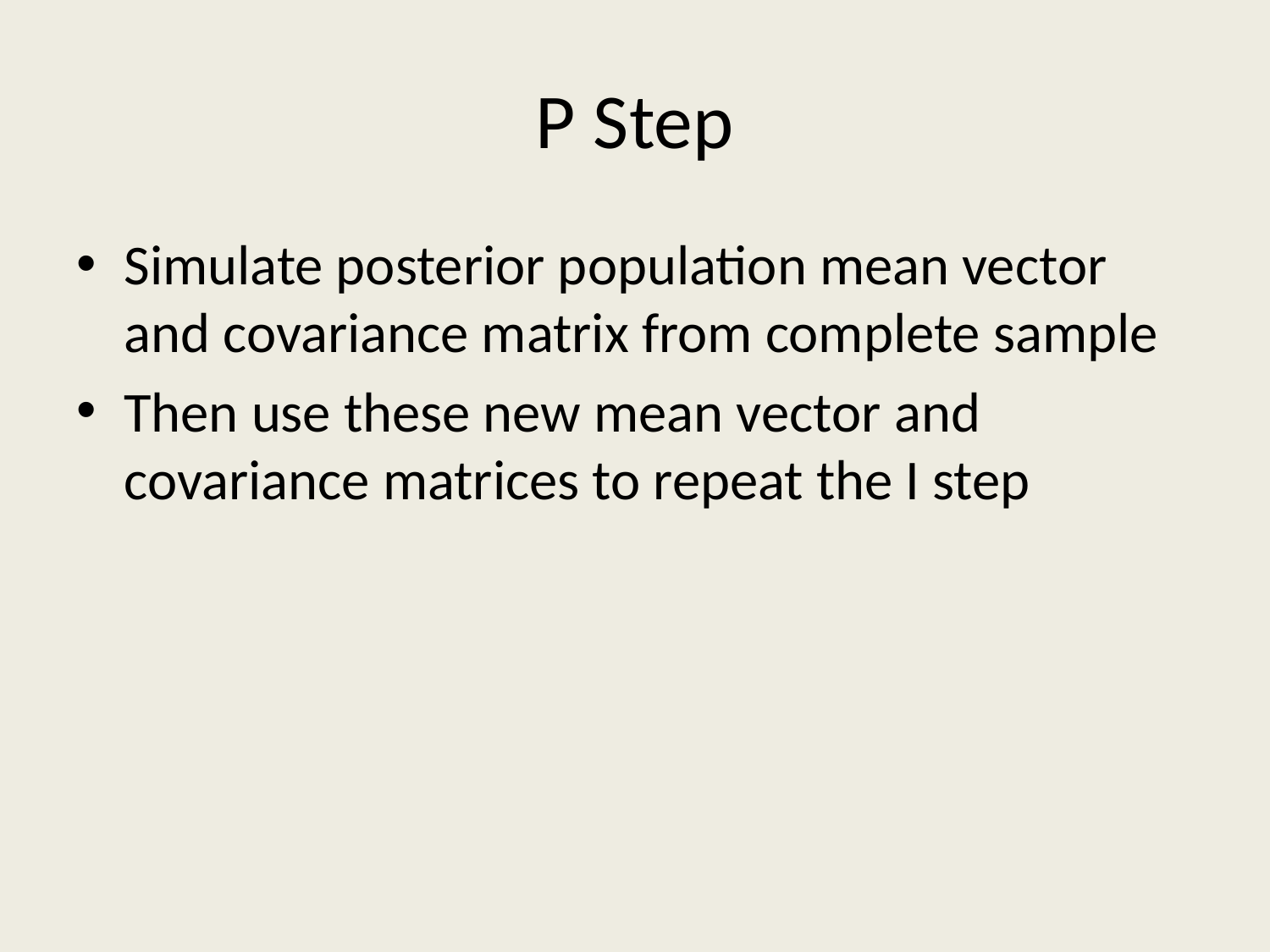

# P Step
Simulate posterior population mean vector and covariance matrix from complete sample
Then use these new mean vector and covariance matrices to repeat the I step